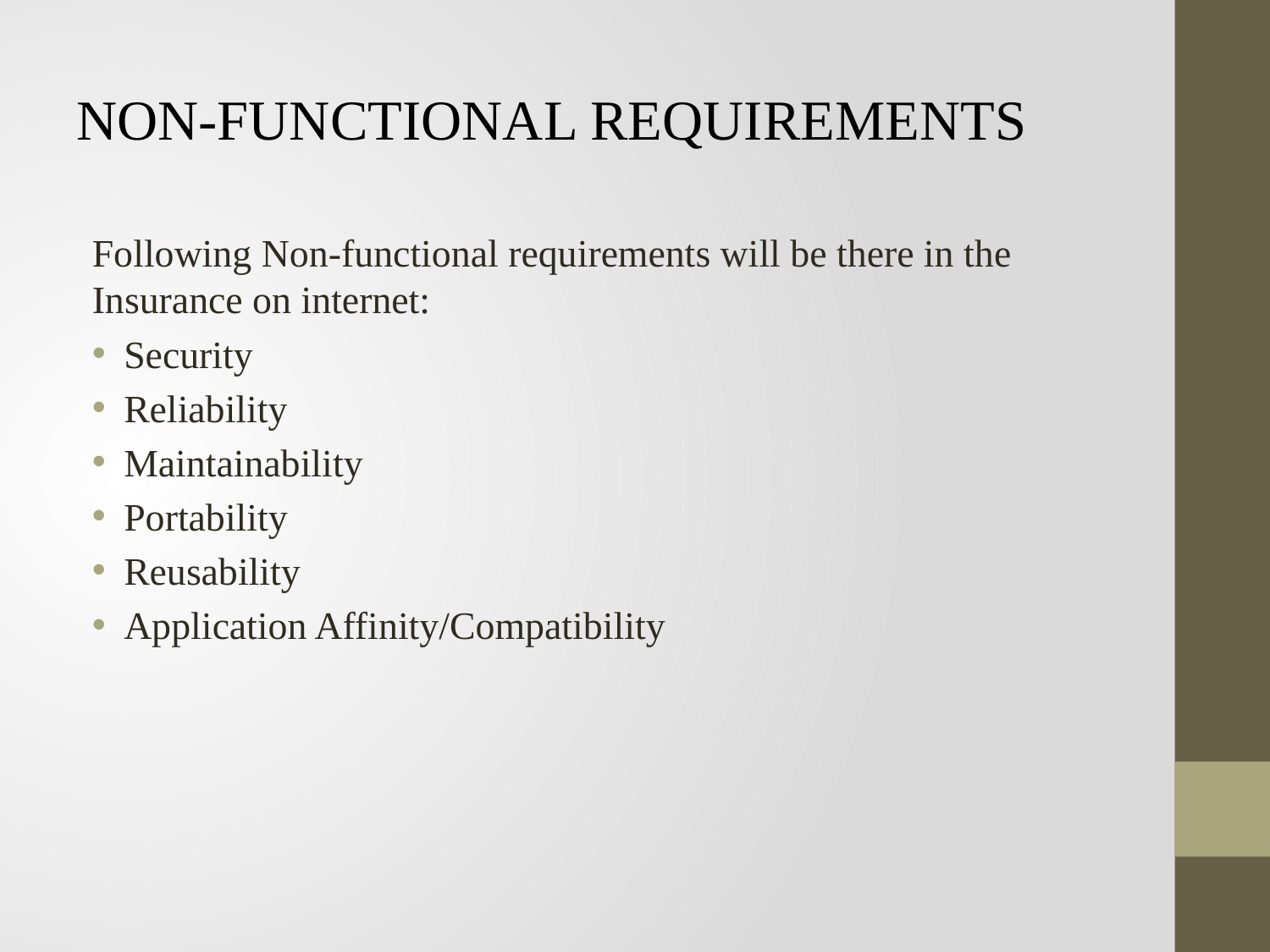

# NON-FUNCTIONAL REQUIREMENTS
Following Non-functional requirements will be there in the Insurance on internet:
Security
Reliability
Maintainability
Portability
Reusability
Application Affinity/Compatibility